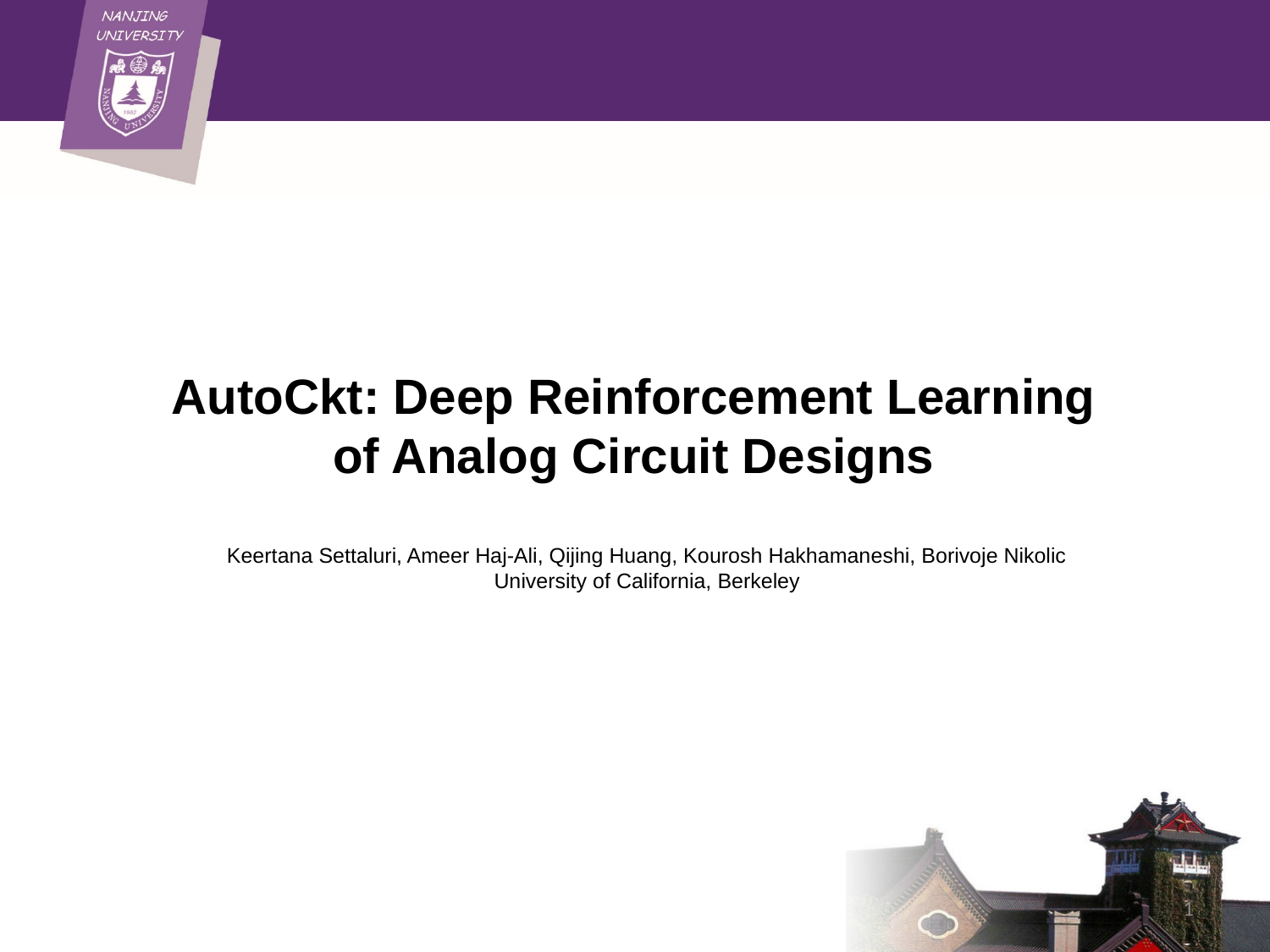

AutoCkt: Deep Reinforcement Learning of Analog Circuit Designs
Keertana Settaluri, Ameer Haj-Ali, Qijing Huang, Kourosh Hakhamaneshi, Borivoje Nikolic
University of California, Berkeley
1